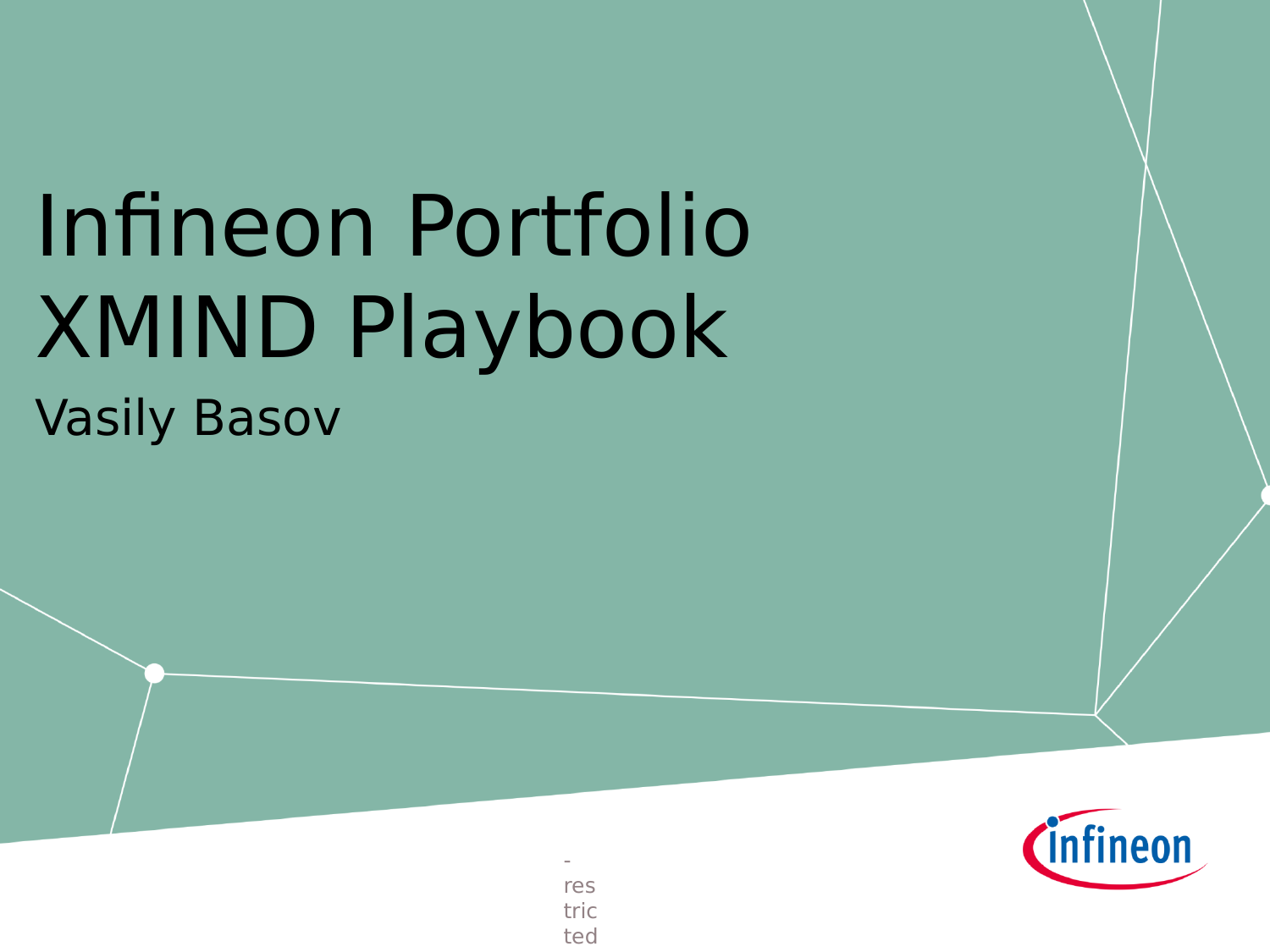

# Infineon Portfolio XMIND Playbook
Vasily Basov

- restricted -